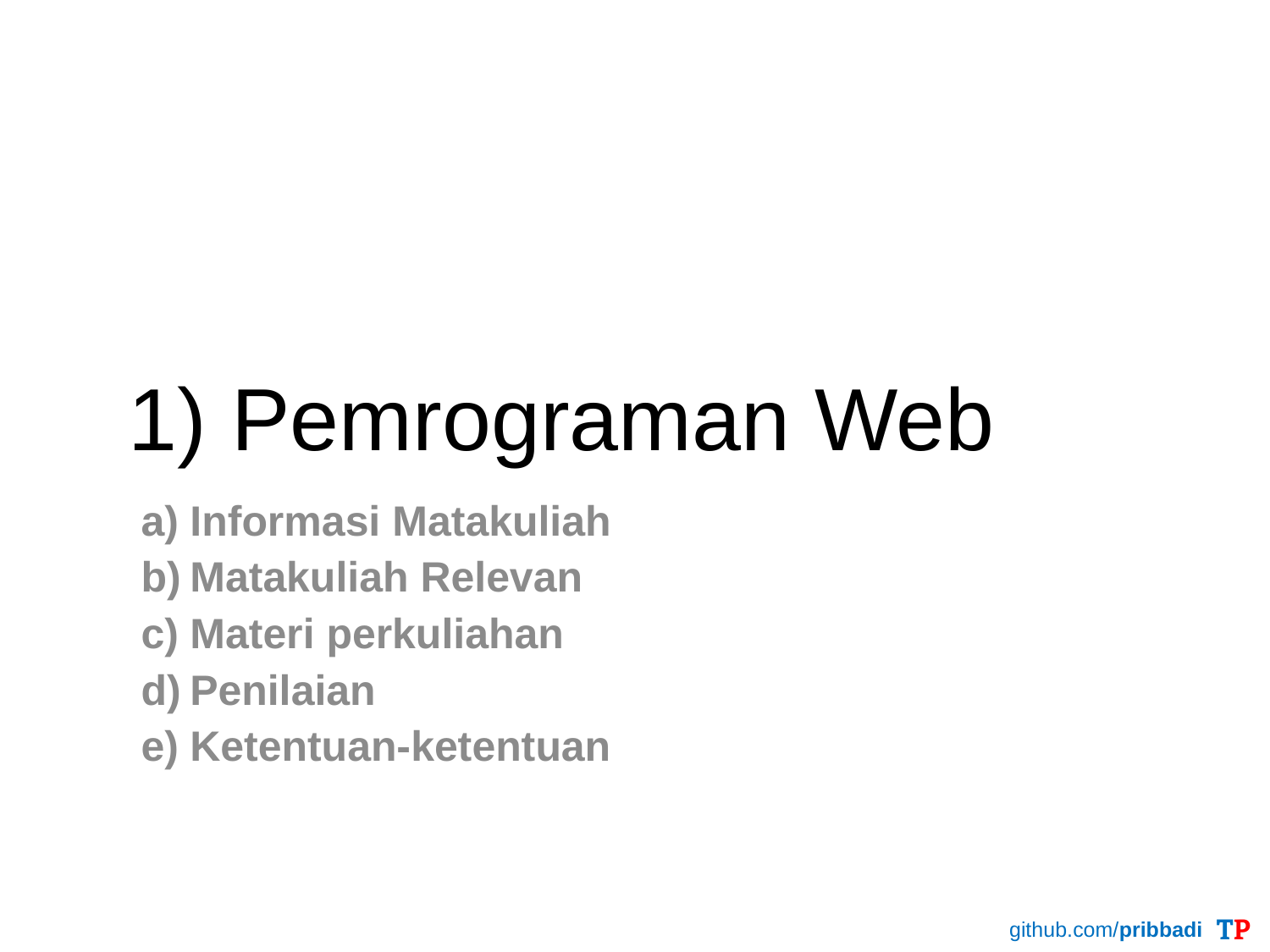

# 1) Pemrograman Web
Informasi Matakuliah
Matakuliah Relevan
Materi perkuliahan
Penilaian
Ketentuan-ketentuan